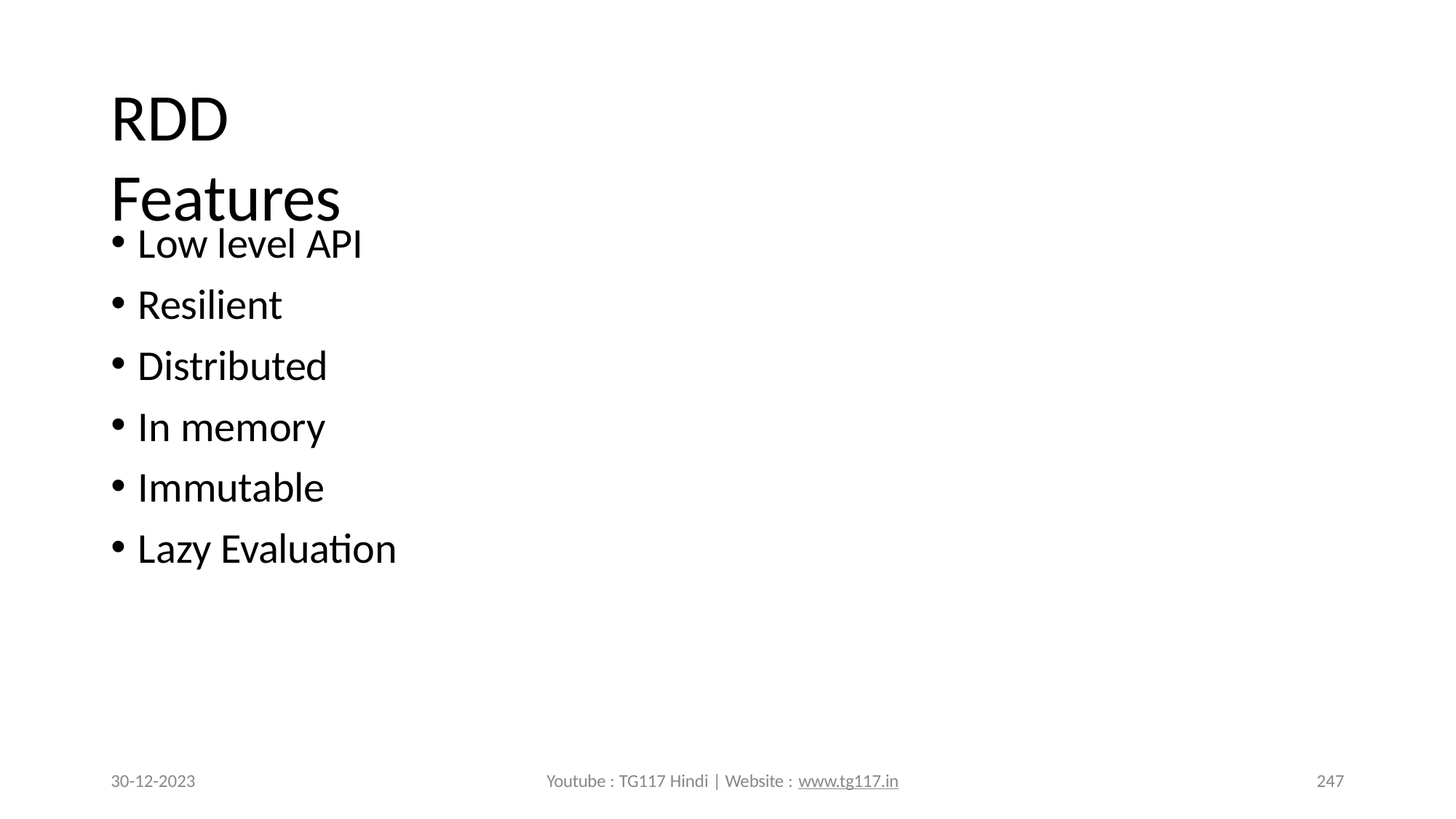

# RDD Features
Low level API
Resilient
Distributed
In memory
Immutable
Lazy Evaluation
30-12-2023
Youtube : TG117 Hindi | Website : www.tg117.in
247